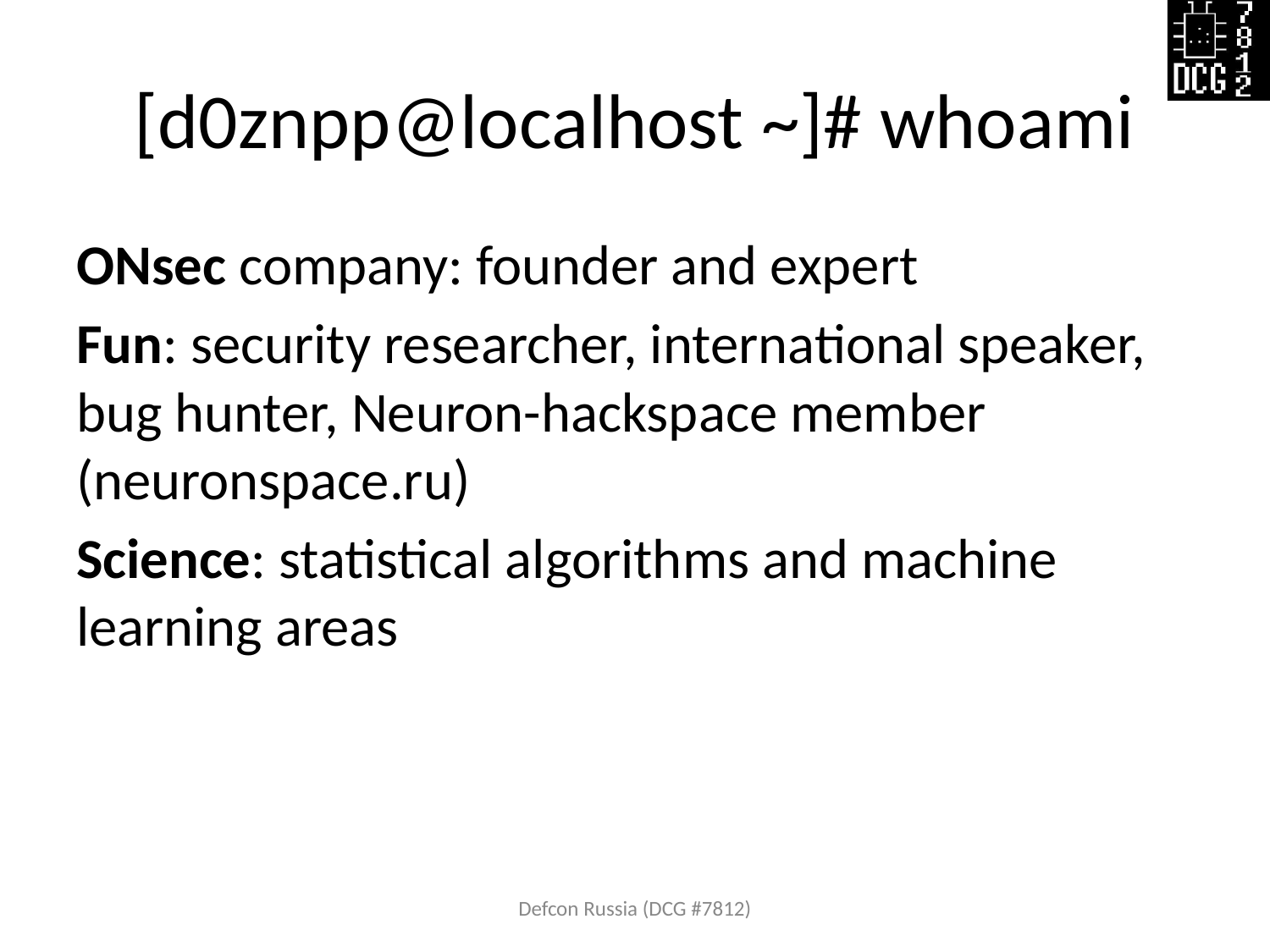

# [d0znpp@localhost ~]# whoami
ONsec company: founder and expert
Fun: security researcher, international speaker, bug hunter, Neuron-hackspace member (neuronspace.ru)
Science: statistical algorithms and machine learning areas
Defcon Russia (DCG #7812)